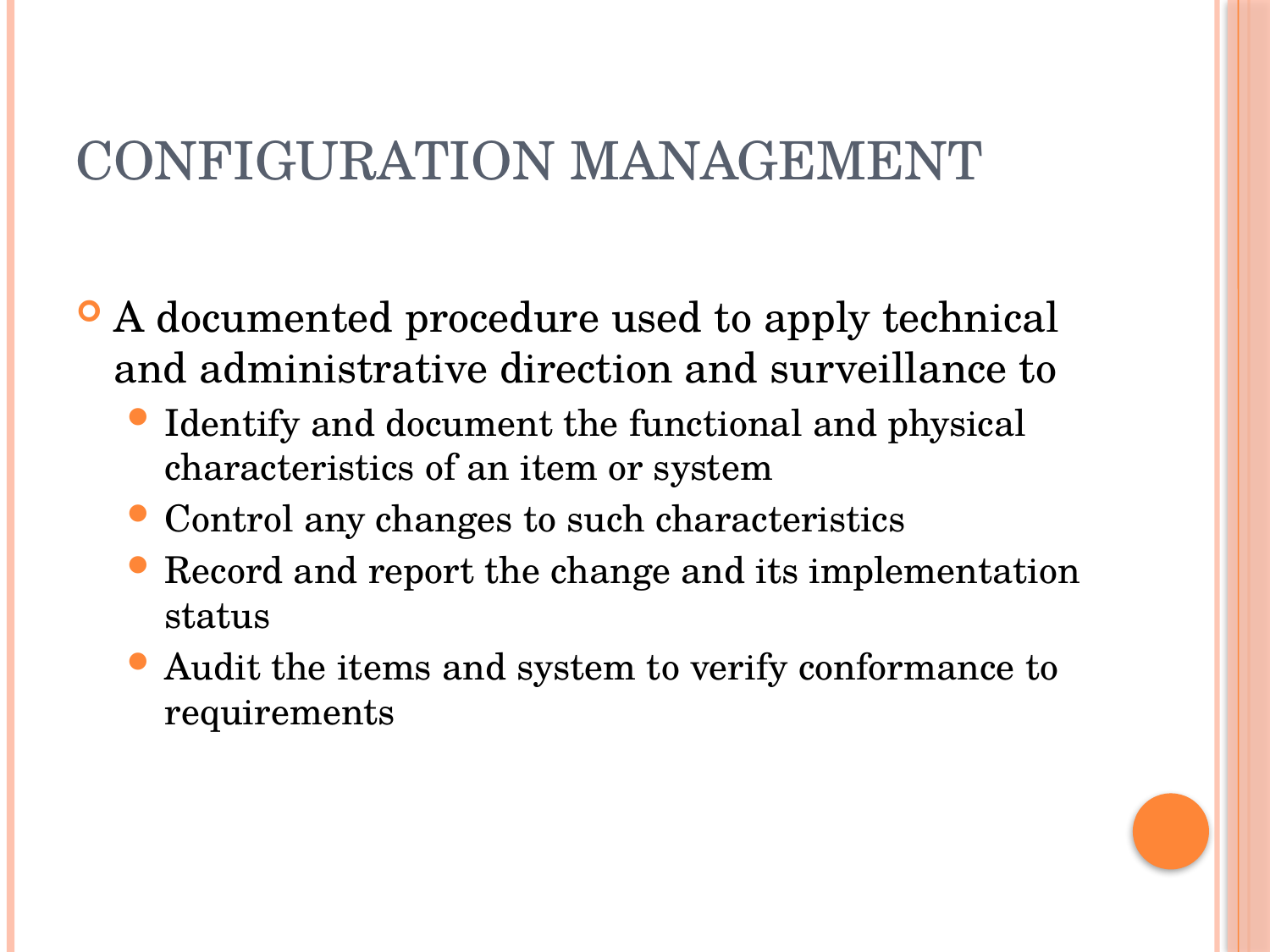

# Configuration Management

A documented procedure used to apply technical and administrative direction and surveillance to
Identify and document the functional and physical characteristics of an item or system
Control any changes to such characteristics
Record and report the change and its implementation status
Audit the items and system to verify conformance to requirements